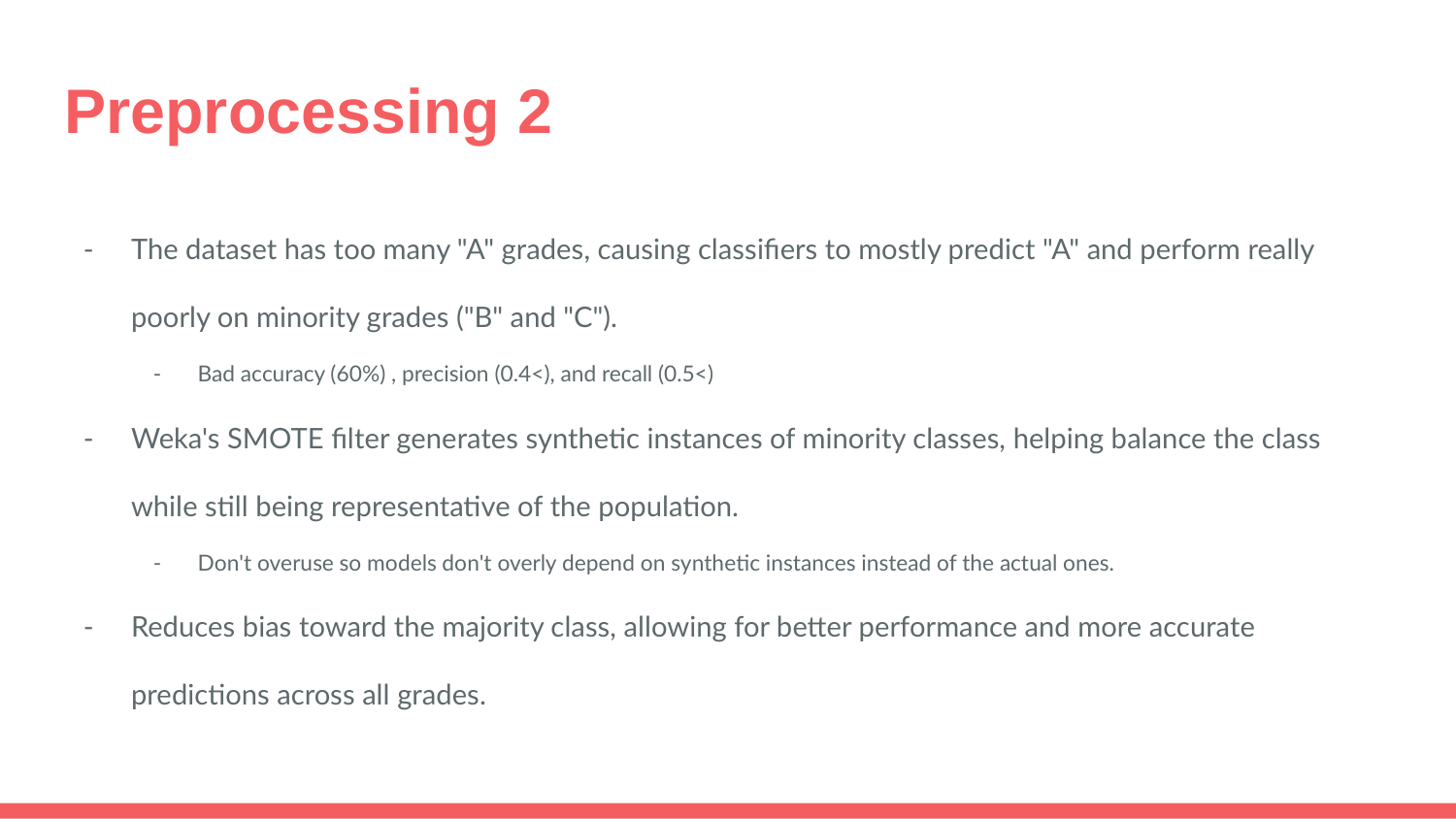

# Preprocessing 2
The dataset has too many "A" grades, causing classifiers to mostly predict "A" and perform really poorly on minority grades ("B" and "C").
Bad accuracy (60%) , precision (0.4<), and recall (0.5<)
Weka's SMOTE filter generates synthetic instances of minority classes, helping balance the class while still being representative of the population.
Don't overuse so models don't overly depend on synthetic instances instead of the actual ones.
Reduces bias toward the majority class, allowing for better performance and more accurate predictions across all grades.